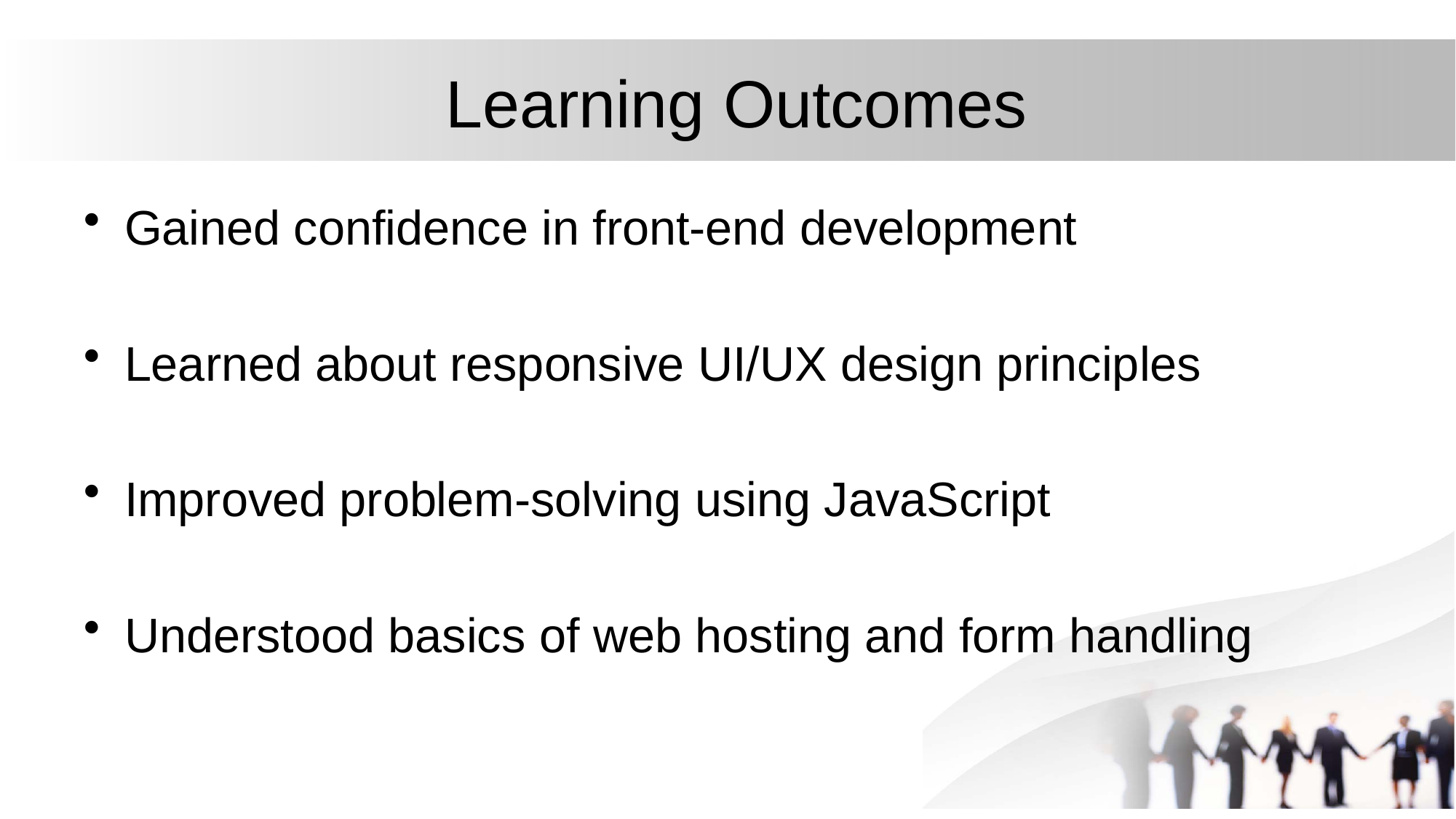

# Learning Outcomes
Gained confidence in front-end development

Learned about responsive UI/UX design principles

Improved problem-solving using JavaScript

Understood basics of web hosting and form handling